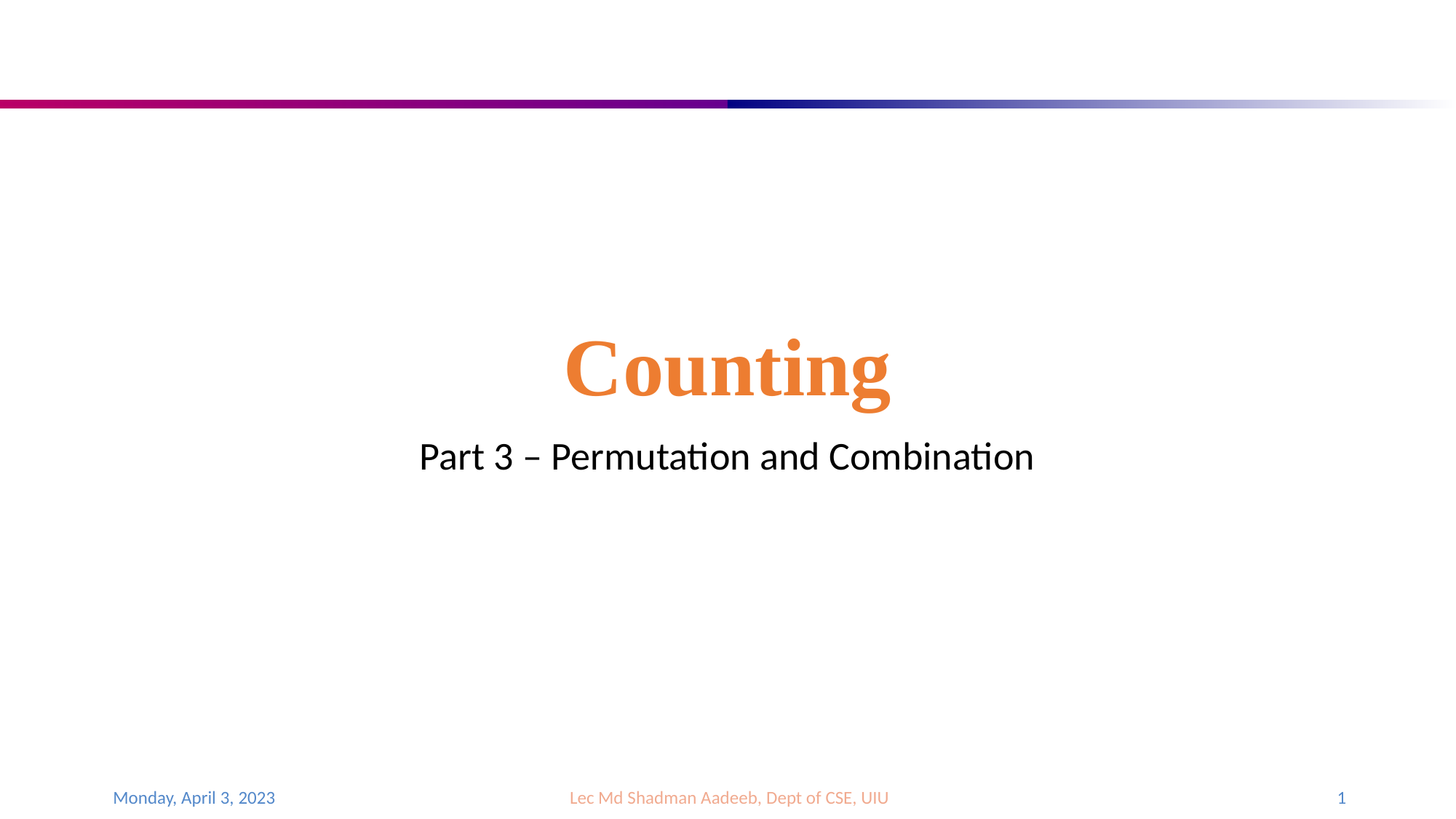

# Counting
Part 3 – Permutation and Combination
Monday, April 3, 2023
Lec Md Shadman Aadeeb, Dept of CSE, UIU
1